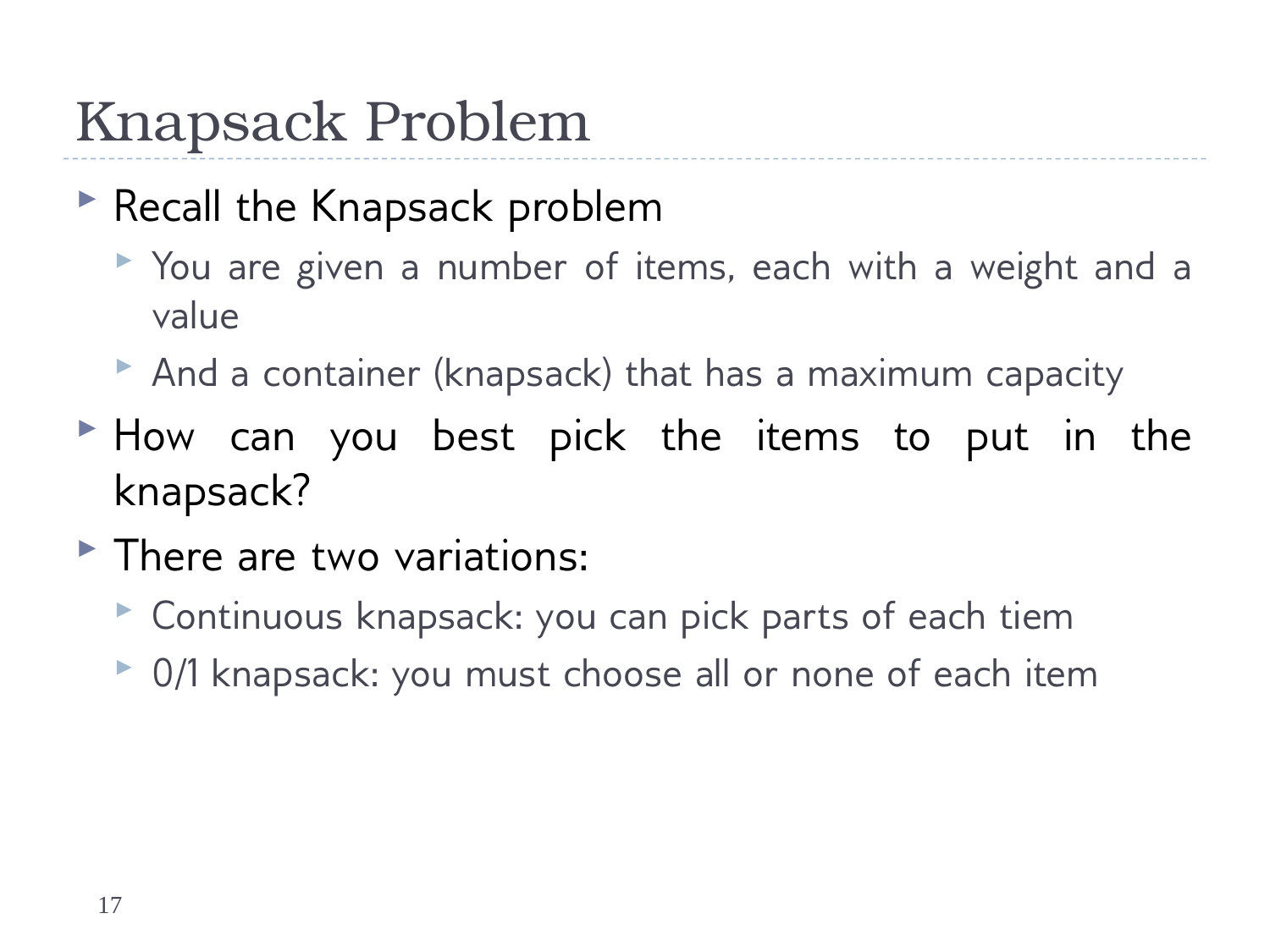

# Knapsack Problem
Recall the Knapsack problem
You are given a number of items, each with a weight and a value
And a container (knapsack) that has a maximum capacity
How can you best pick the items to put in the knapsack?
There are two variations:
Continuous knapsack: you can pick parts of each tiem
0/1 knapsack: you must choose all or none of each item
17